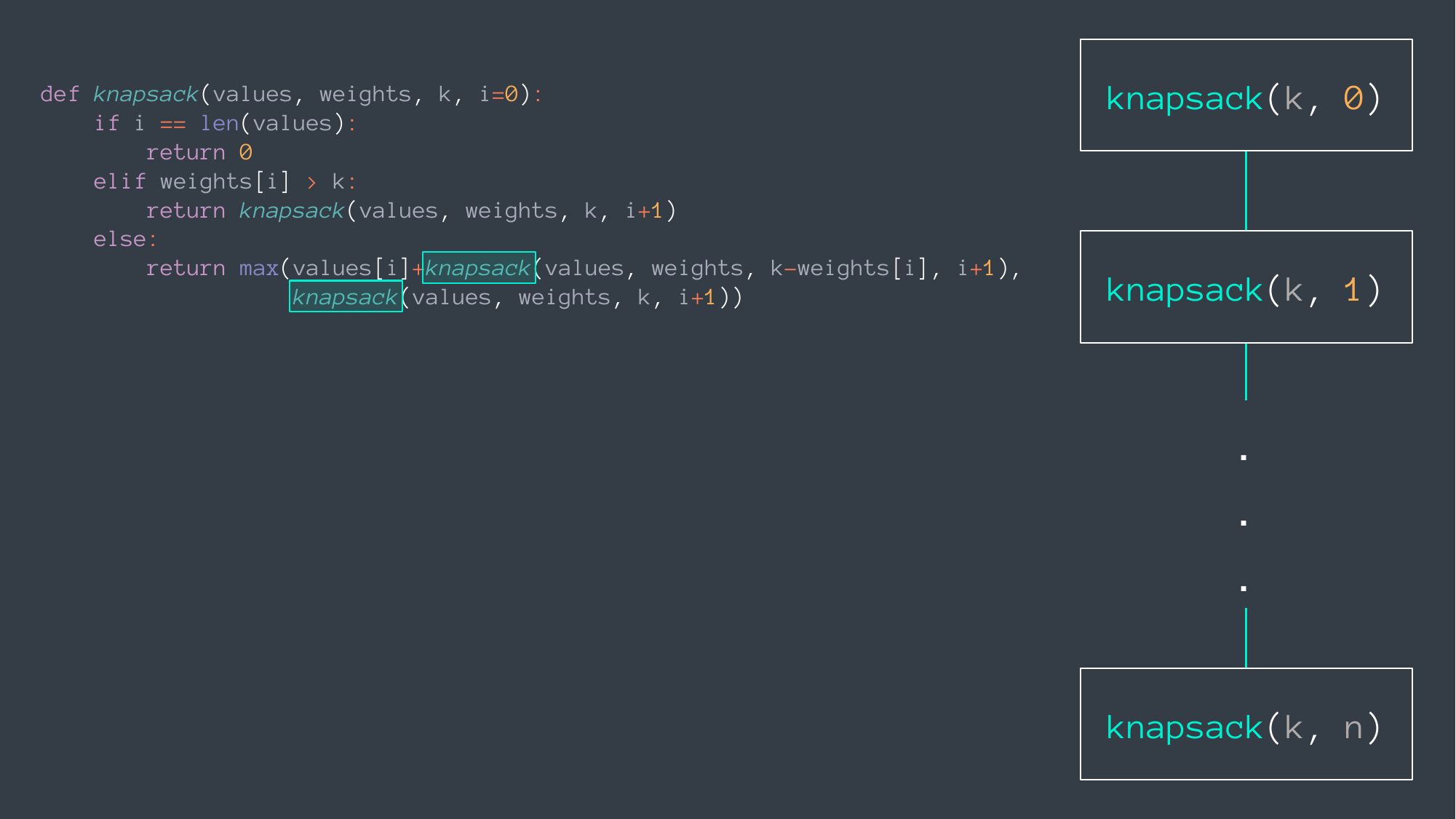

knapsack(k, 0)
def knapsack(values, weights, k, i=0):
    if i == len(values):
        return 0
    elif weights[i] > k:
        return knapsack(values, weights, k, i+1)
    else:
        return max(values[i]+knapsack(values, weights, k-weights[i], i+1),
                   knapsack(values, weights, k, i+1))
knapsack(k, 1)

.
.
.
knapsack(k, n)